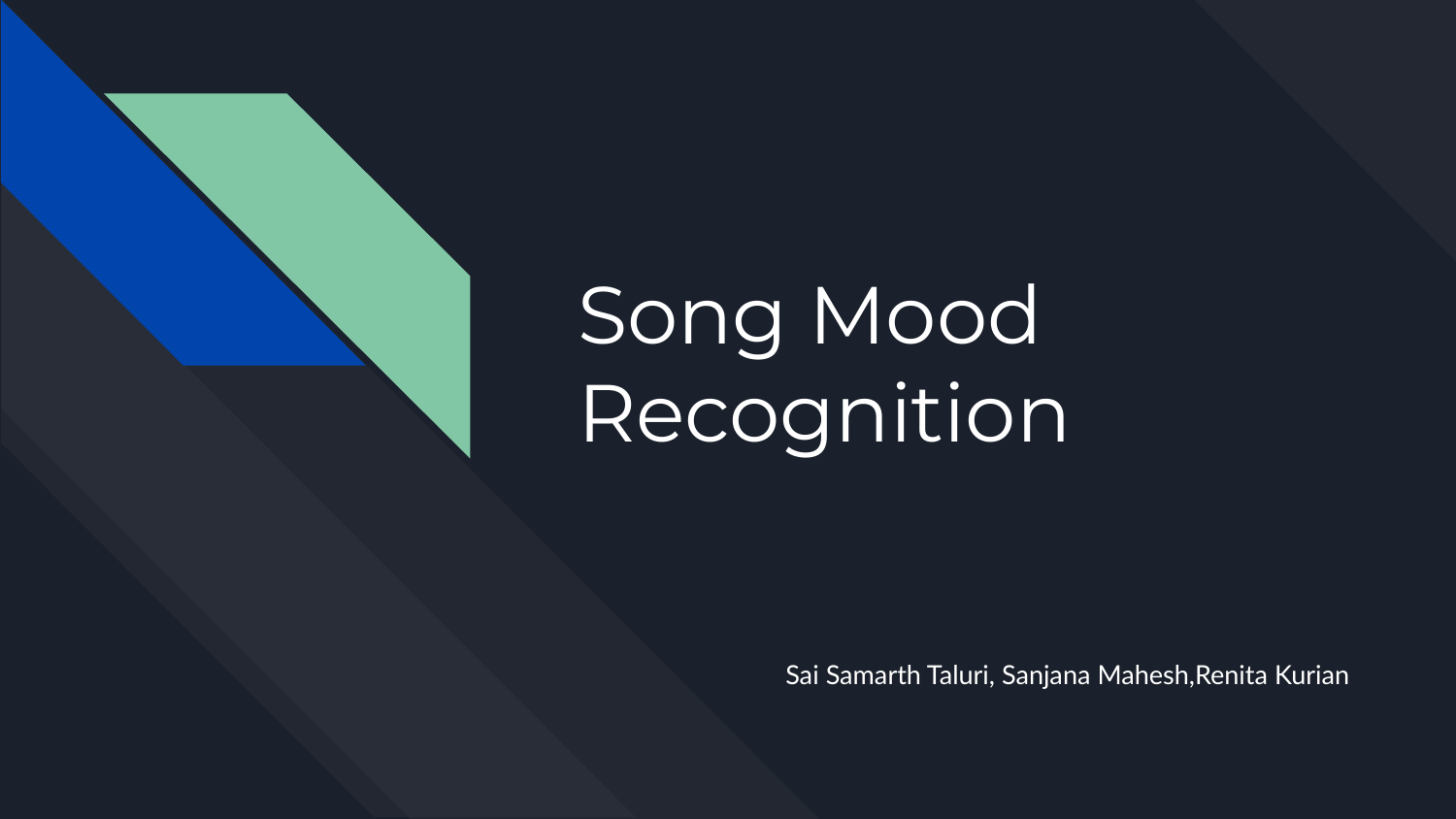

# Song Mood Recognition
Sai Samarth Taluri, Sanjana Mahesh,Renita Kurian